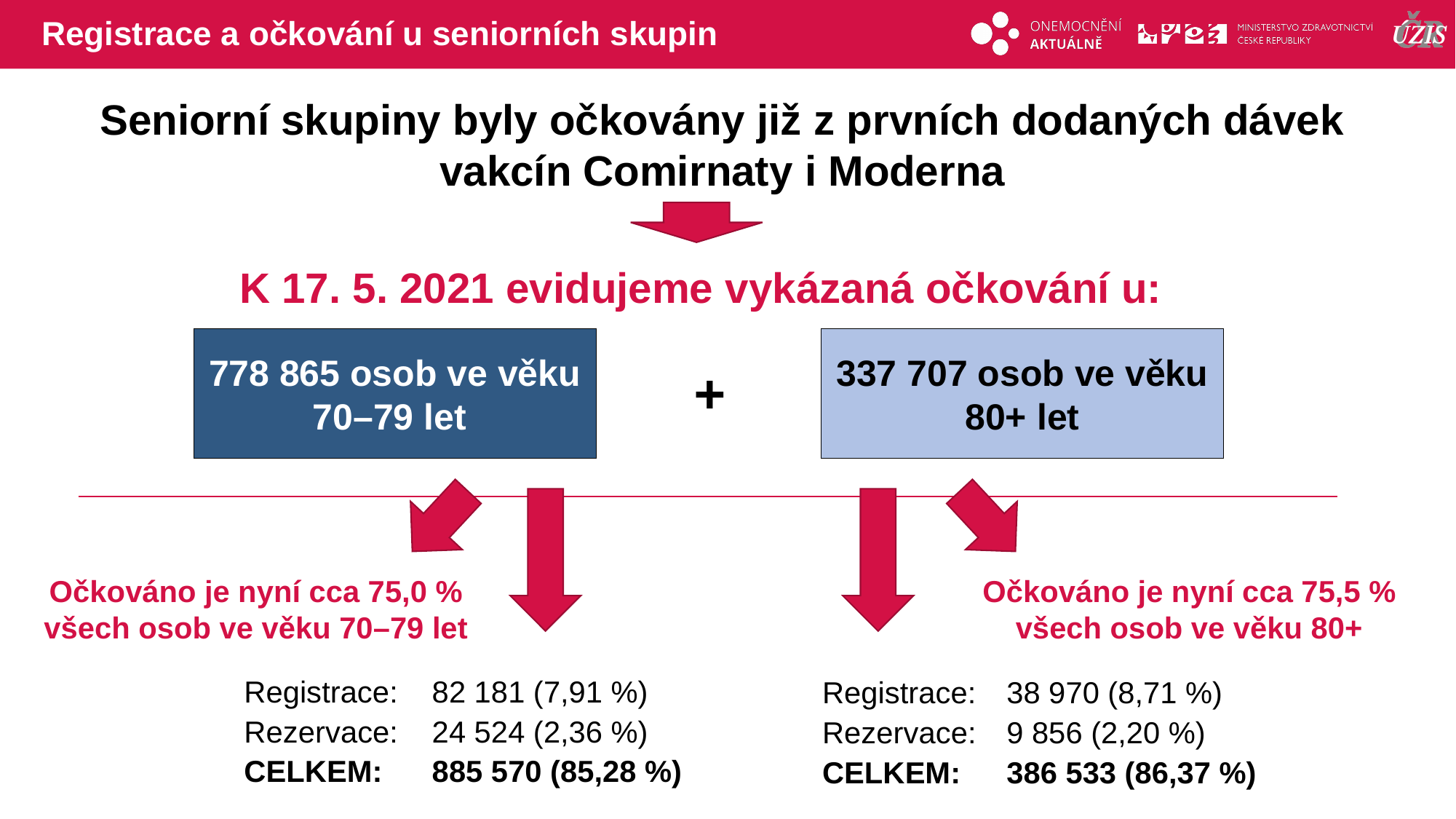

# Registrace a očkování u seniorních skupin
Seniorní skupiny byly očkovány již z prvních dodaných dávek vakcín Comirnaty i Moderna

K 17. 5. 2021 evidujeme vykázaná očkování u:
778 865 osob ve věku
70–79 let
337 707 osob ve věku
80+ let
+

Očkováno je nyní cca 75,0 %
všech osob ve věku 70–79 let
Očkováno je nyní cca 75,5 %
všech osob ve věku 80+
| Registrace: | 82 181 (7,91 %) |
| --- | --- |
| Rezervace: | 24 524 (2,36 %) |
| CELKEM: | 885 570 (85,28 %) |
| Registrace: | 38 970 (8,71 %) |
| --- | --- |
| Rezervace: | 9 856 (2,20 %) |
| CELKEM: | 386 533 (86,37 %) |